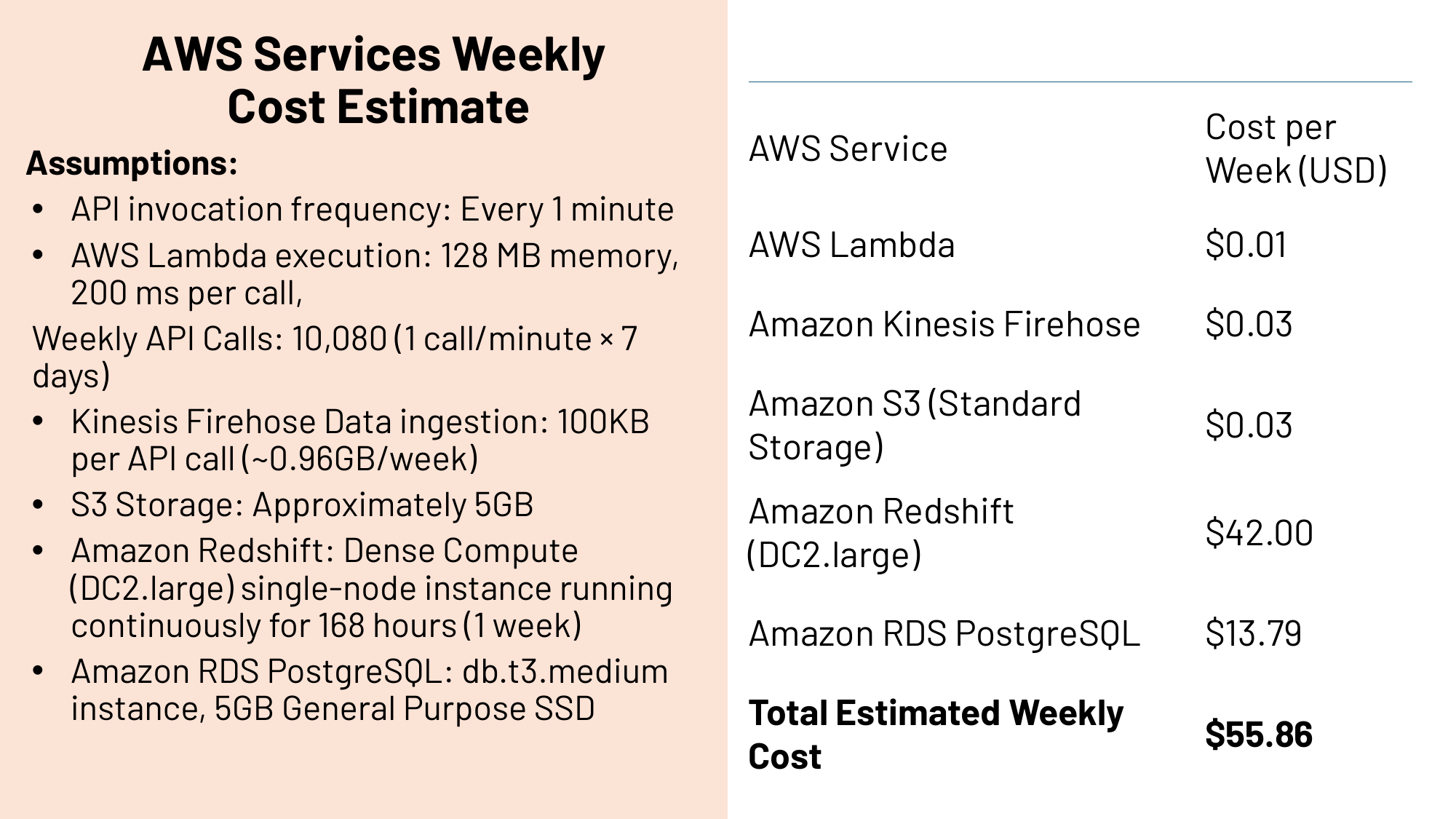

# AWS Services Weekly Cost Estimate
| AWS Service | Cost per Week (USD) |
| --- | --- |
| AWS Lambda | $0.01 |
| Amazon Kinesis Firehose | $0.03 |
| Amazon S3 (Standard Storage) | $0.03 |
| Amazon Redshift (DC2.large) | $42.00 |
| Amazon RDS PostgreSQL | $13.79 |
| Total Estimated Weekly Cost | $55.86 |
Assumptions:
API invocation frequency: Every 1 minute
AWS Lambda execution: 128 MB memory, 200 ms per call,
Weekly API Calls: 10,080 (1 call/minute × 7 days)
Kinesis Firehose Data ingestion: 100KB per API call (~0.96GB/week)
S3 Storage: Approximately 5GB
Amazon Redshift: Dense Compute (DC2.large) single-node instance running continuously for 168 hours (1 week)
Amazon RDS PostgreSQL: db.t3.medium instance, 5GB General Purpose SSD